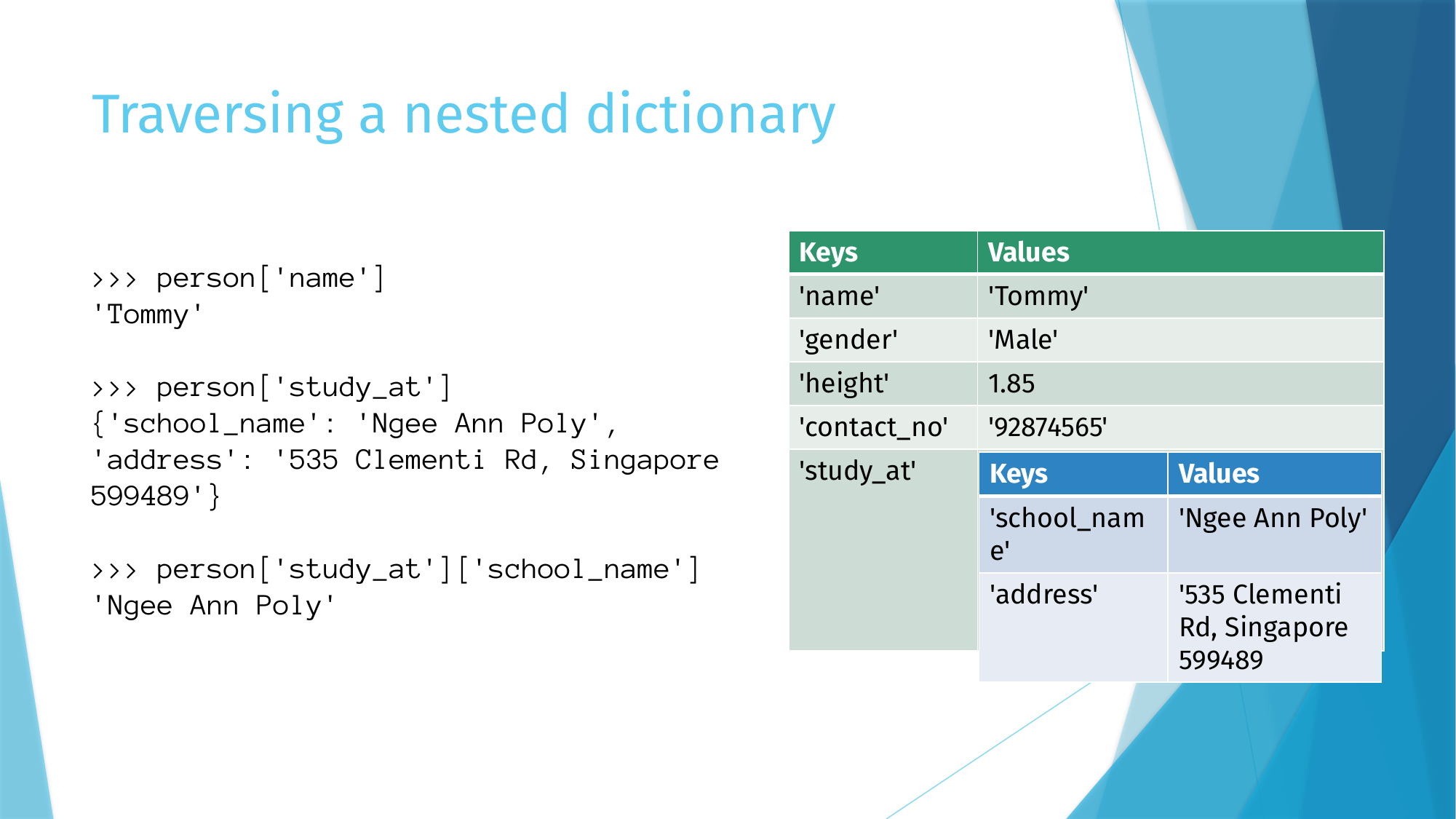

# Traversing a nested dictionary
| Keys | Values |
| --- | --- |
| 'name' | 'Tommy' |
| 'gender' | 'Male' |
| 'height' | 1.85 |
| 'contact\_no' | '92874565' |
| 'study\_at' |  |
>>> person['name']
'Tommy'

>>> person['study_at']
{'school_name': 'Ngee Ann Poly', 'address': '535 Clementi Rd, Singapore 599489'}

>>> person['study_at']['school_name']
'Ngee Ann Poly'
| Keys | Values |
| --- | --- |
| 'school\_name' | 'Ngee Ann Poly' |
| 'address' | '535 Clementi Rd, Singapore 599489 |